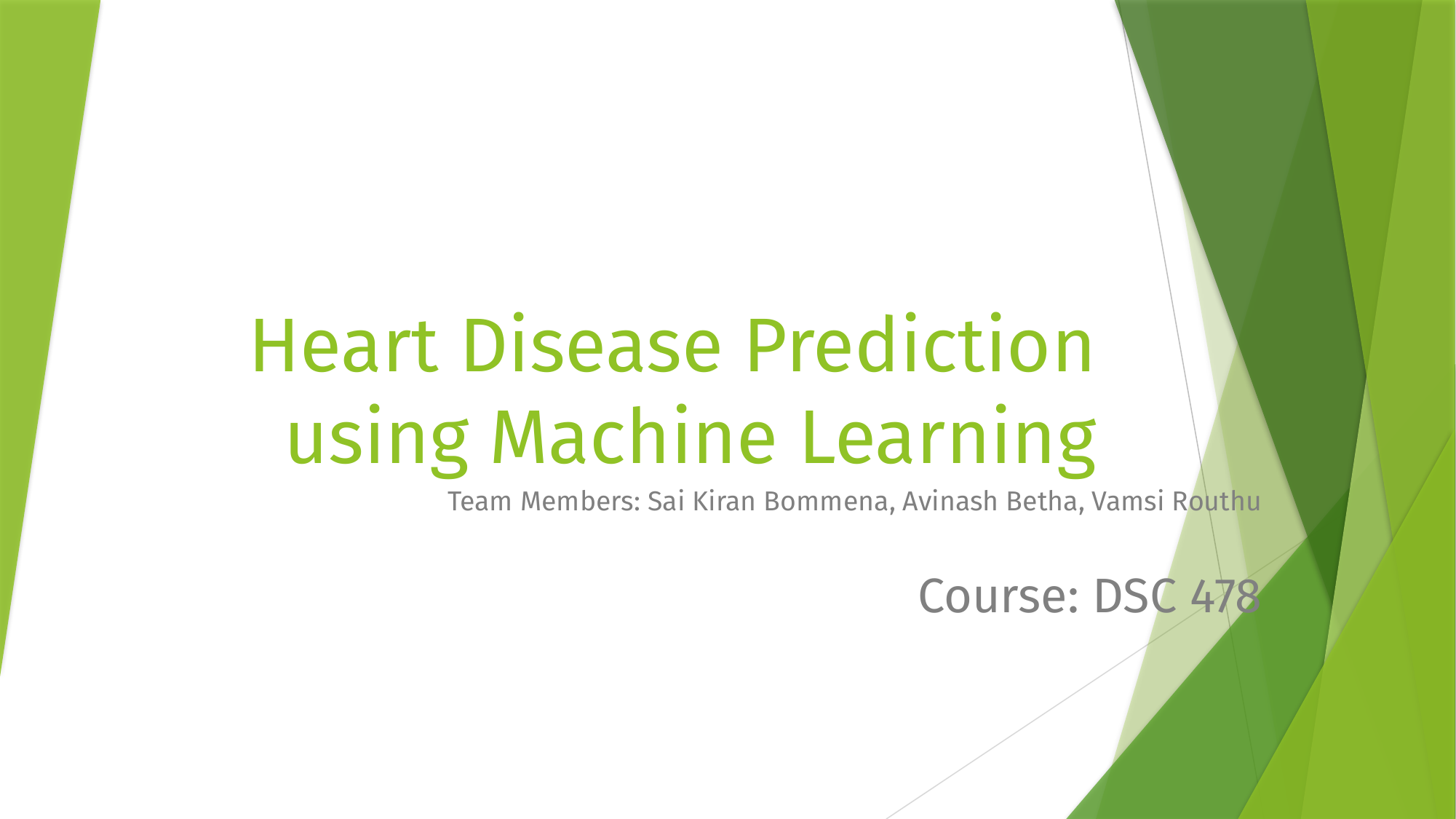

# Heart Disease Prediction using Machine Learning
Team Members: Sai Kiran Bommena, Avinash Betha, Vamsi Routhu
Course: DSC 478